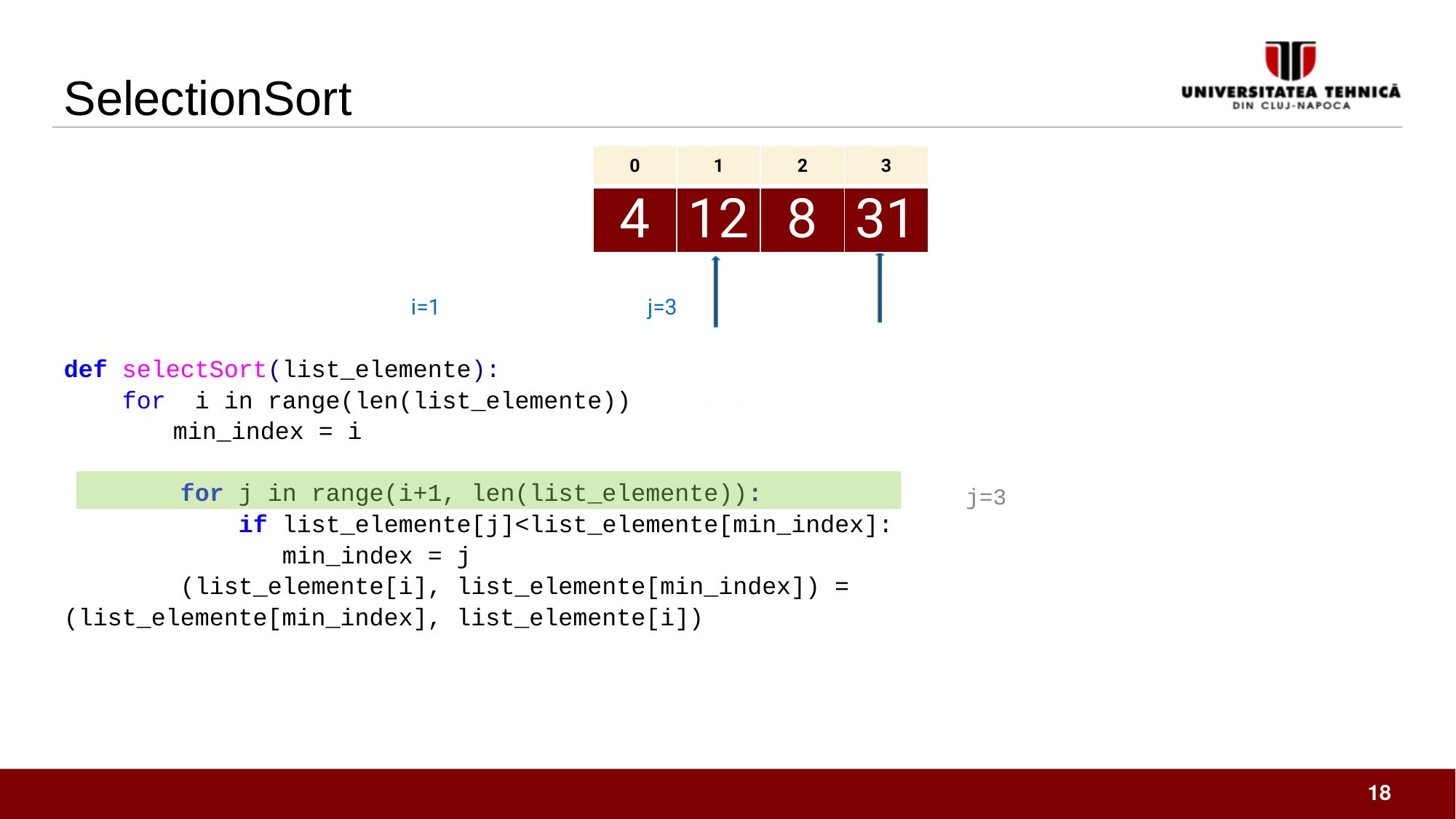

SelectionSort
| 0 | 1 | 2 | 3 |
| --- | --- | --- | --- |
| 4 | 12 | 8 | 31 |
| 0 | 1 | 2 |
| --- | --- | --- |
| 4 | 12 | 31 |

			                                             i=1                       	              j=3

def selectSort(list_elemente):
    for  i in range(len(list_elemente))
 	min_index = i

        for j in range(i+1, len(list_elemente)):
            if list_elemente[j]<list_elemente[min_index]:
		min_index = j
        (list_elemente[i], list_elemente[min_index]) = (list_elemente[min_index], list_elemente[i])

j=3

18